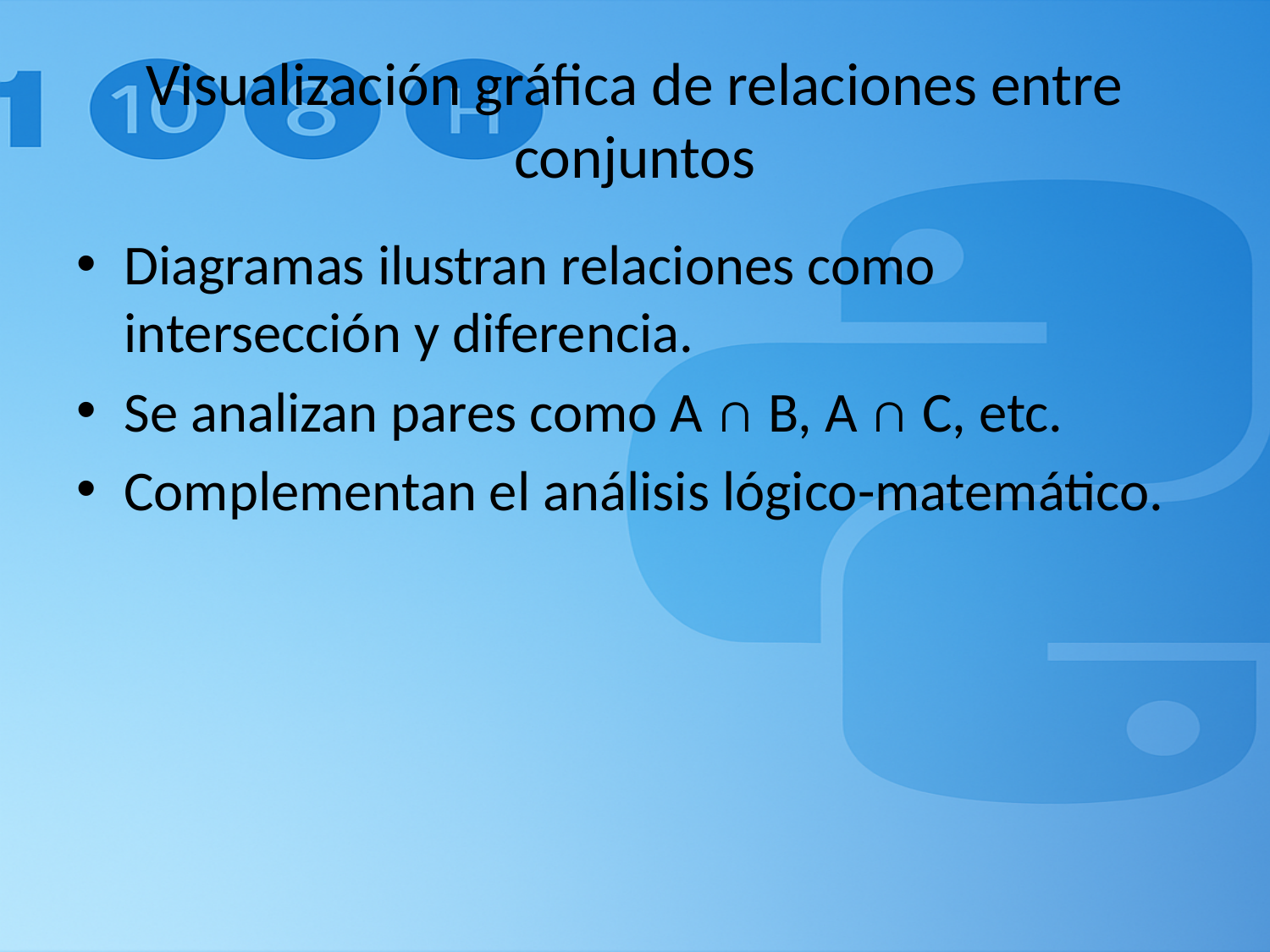

# Visualización gráfica de relaciones entre conjuntos
Diagramas ilustran relaciones como intersección y diferencia.
Se analizan pares como A ∩ B, A ∩ C, etc.
Complementan el análisis lógico-matemático.